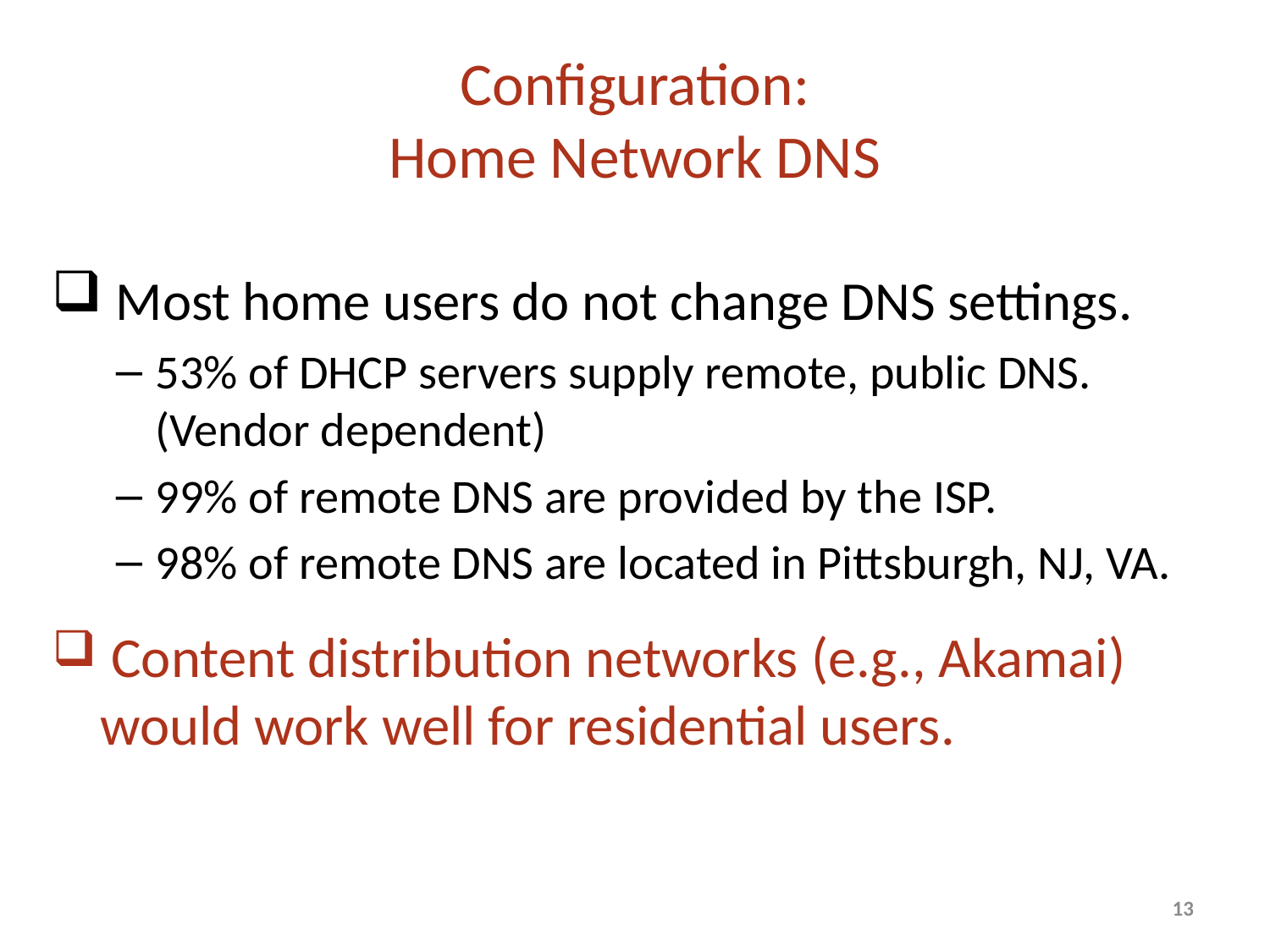

# Configuration: Home Network DNS
 Most home users do not change DNS settings.
53% of DHCP servers supply remote, public DNS. (Vendor dependent)
99% of remote DNS are provided by the ISP.
98% of remote DNS are located in Pittsburgh, NJ, VA.
 Content distribution networks (e.g., Akamai) would work well for residential users.

13